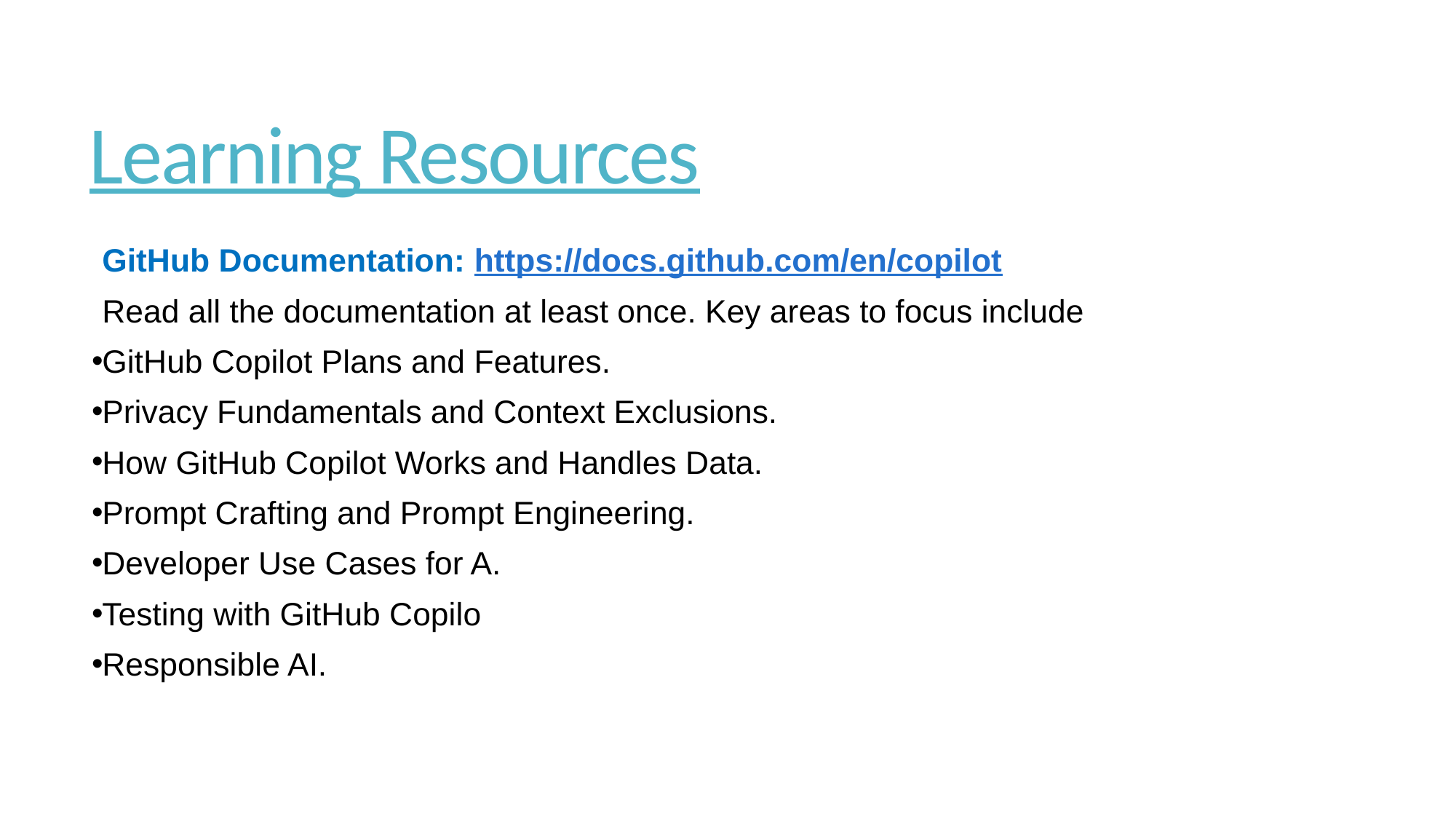

# Learning Resources
GitHub Documentation: https://docs.github.com/en/copilot
Read all the documentation at least once. Key areas to focus include
GitHub Copilot Plans and Features.
Privacy Fundamentals and Context Exclusions.
How GitHub Copilot Works and Handles Data.
Prompt Crafting and Prompt Engineering.
Developer Use Cases for A.
Testing with GitHub Copilo
Responsible AI.